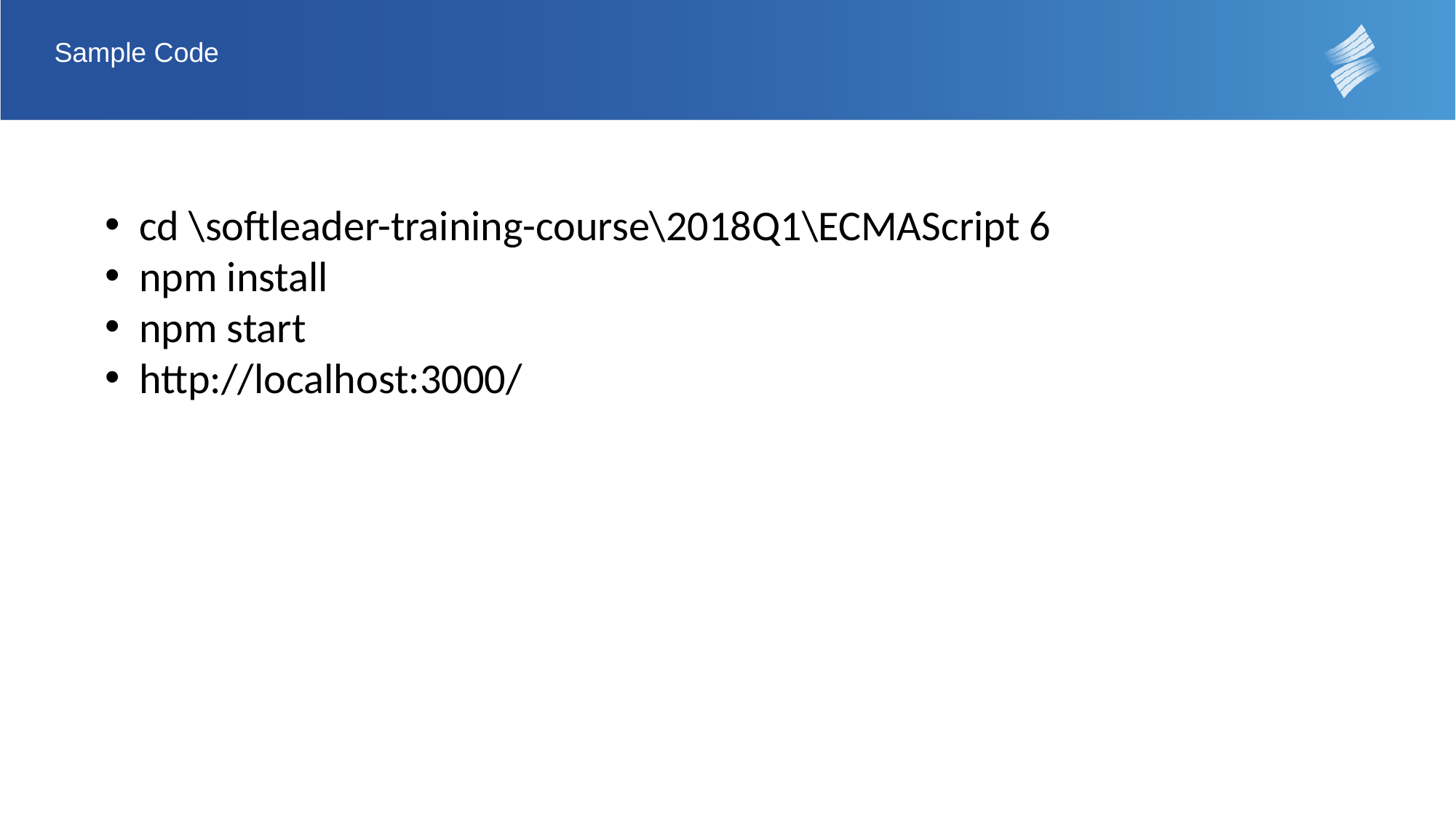

Sample Code
cd \softleader-training-course\2018Q1\ECMAScript 6
npm install
npm start
http://localhost:3000/